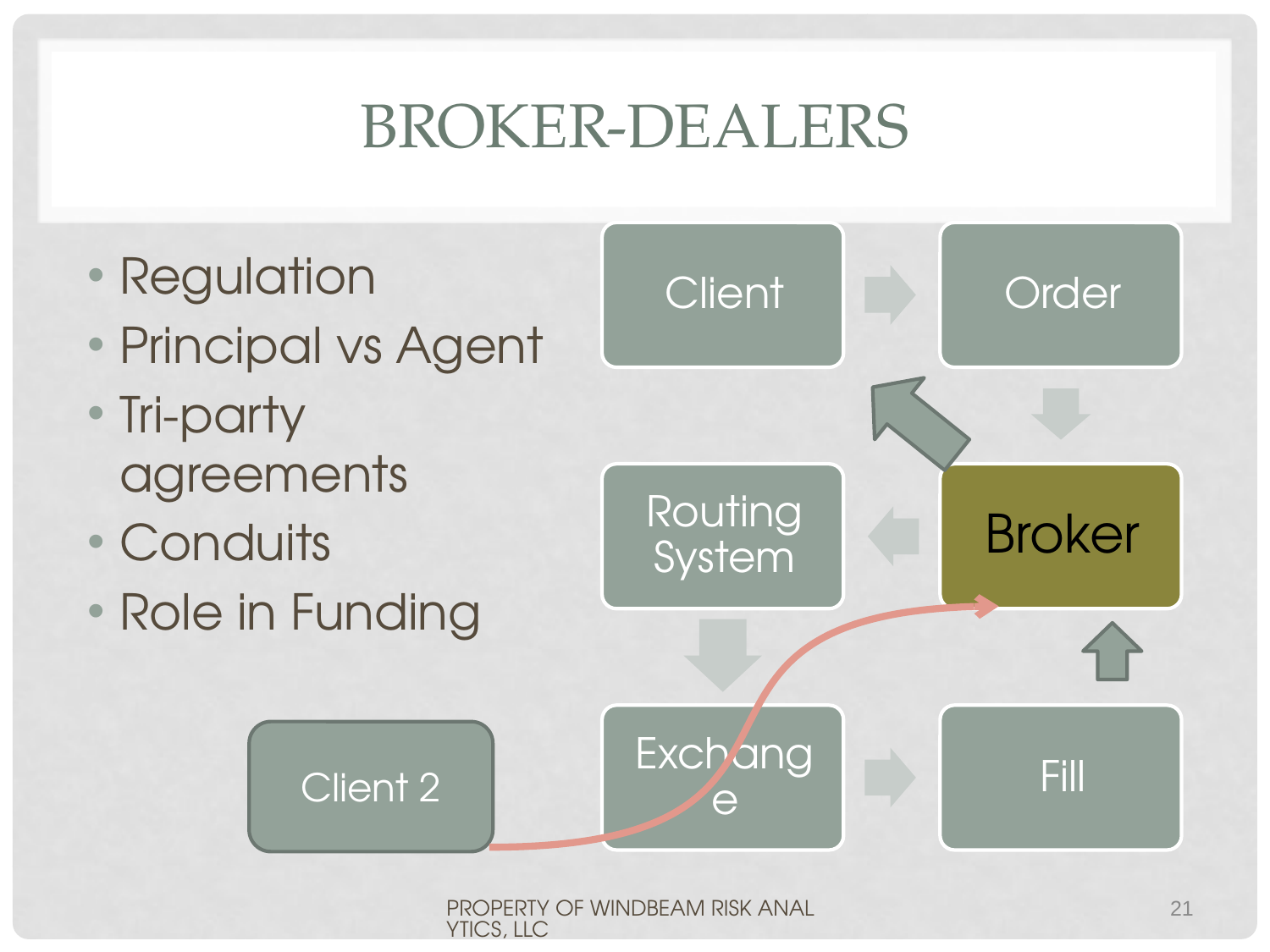

# Broker-Dealers
Client

Order

Broker

Routing System

Exchange

Fill
Regulation
Principal vs Agent
Tri-party agreements
Conduits
Role in Funding

Client 2
PROPERTY OF WINDBEAM RISK ANALYTICS, LLC
21